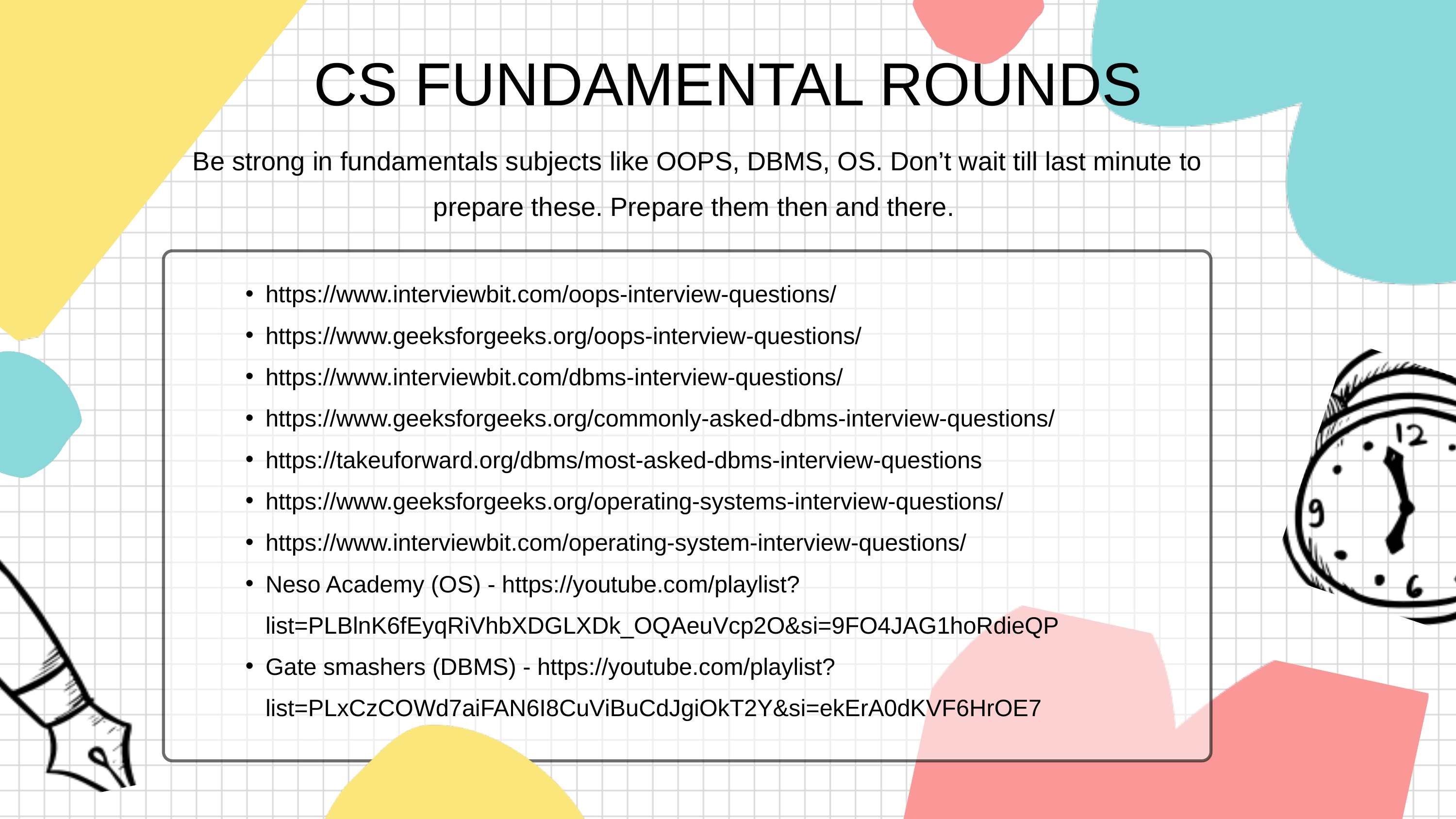

CS FUNDAMENTAL ROUNDS
Be strong in fundamentals subjects like OOPS, DBMS, OS. Don’t wait till last minute to prepare these. Prepare them then and there.

https://www.interviewbit.com/oops-interview-questions/
https://www.geeksforgeeks.org/oops-interview-questions/
https://www.interviewbit.com/dbms-interview-questions/
https://www.geeksforgeeks.org/commonly-asked-dbms-interview-questions/
https://takeuforward.org/dbms/most-asked-dbms-interview-questions
https://www.geeksforgeeks.org/operating-systems-interview-questions/
https://www.interviewbit.com/operating-system-interview-questions/
Neso Academy (OS) - https://youtube.com/playlist?list=PLBlnK6fEyqRiVhbXDGLXDk_OQAeuVcp2O&si=9FO4JAG1hoRdieQP
Gate smashers (DBMS) - https://youtube.com/playlist?list=PLxCzCOWd7aiFAN6I8CuViBuCdJgiOkT2Y&si=ekErA0dKVF6HrOE7